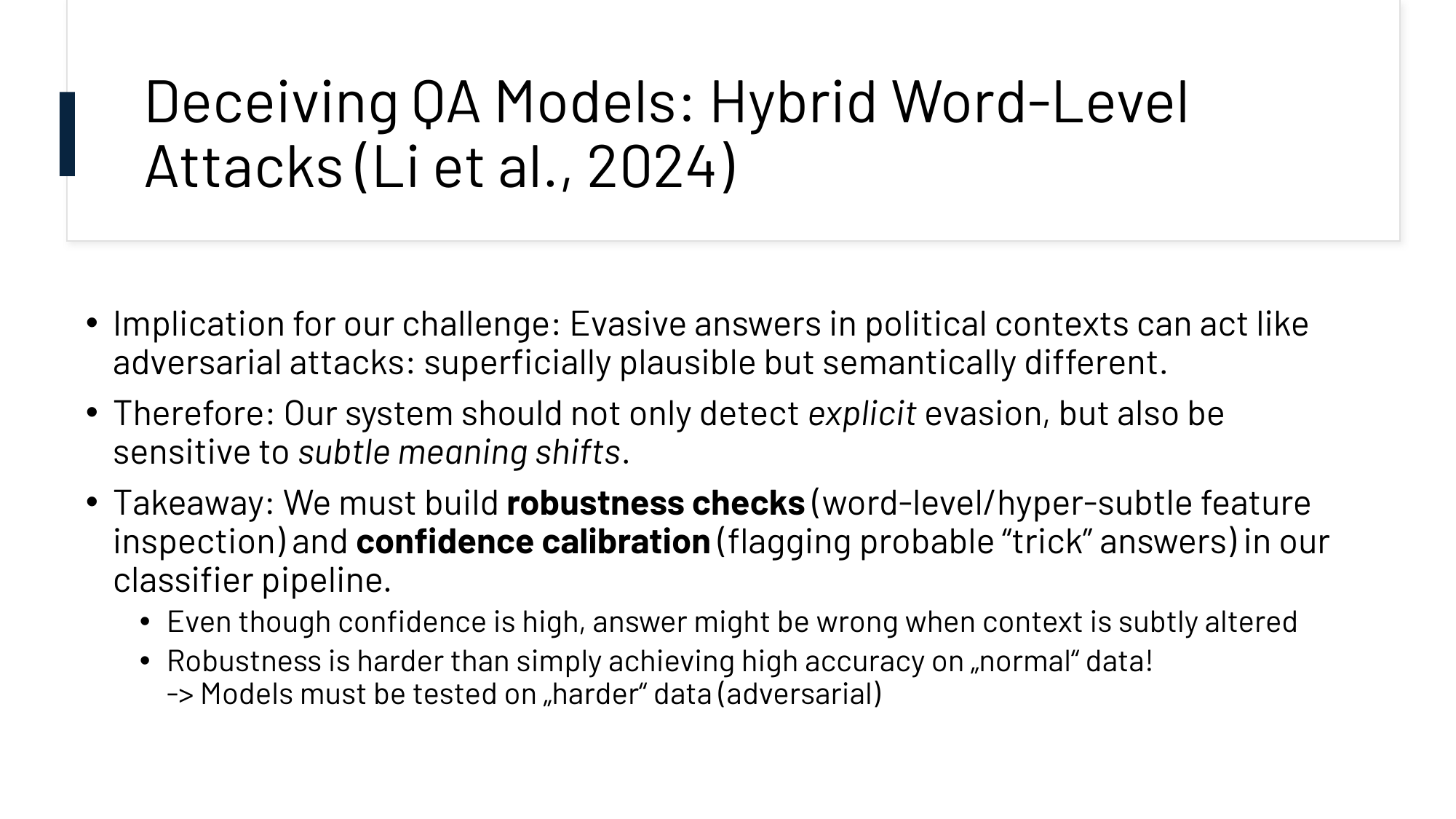

# Deceiving QA Models: Hybrid Word-Level Attacks (Li et al., 2024)

Implication for our challenge: Evasive answers in political contexts can act like adversarial attacks: superficially plausible but semantically different.
Therefore: Our system should not only detect explicit evasion, but also be sensitive to subtle meaning shifts.
Takeaway: We must build robustness checks (word‐level/hyper‐subtle feature inspection) and confidence calibration (flagging probable “trick” answers) in our classifier pipeline.
Even though confidence is high, answer might be wrong when context is subtly altered
Robustness is harder than simply achieving high accuracy on „normal“ data!
-> Models must be tested on „harder“ data (adversarial)